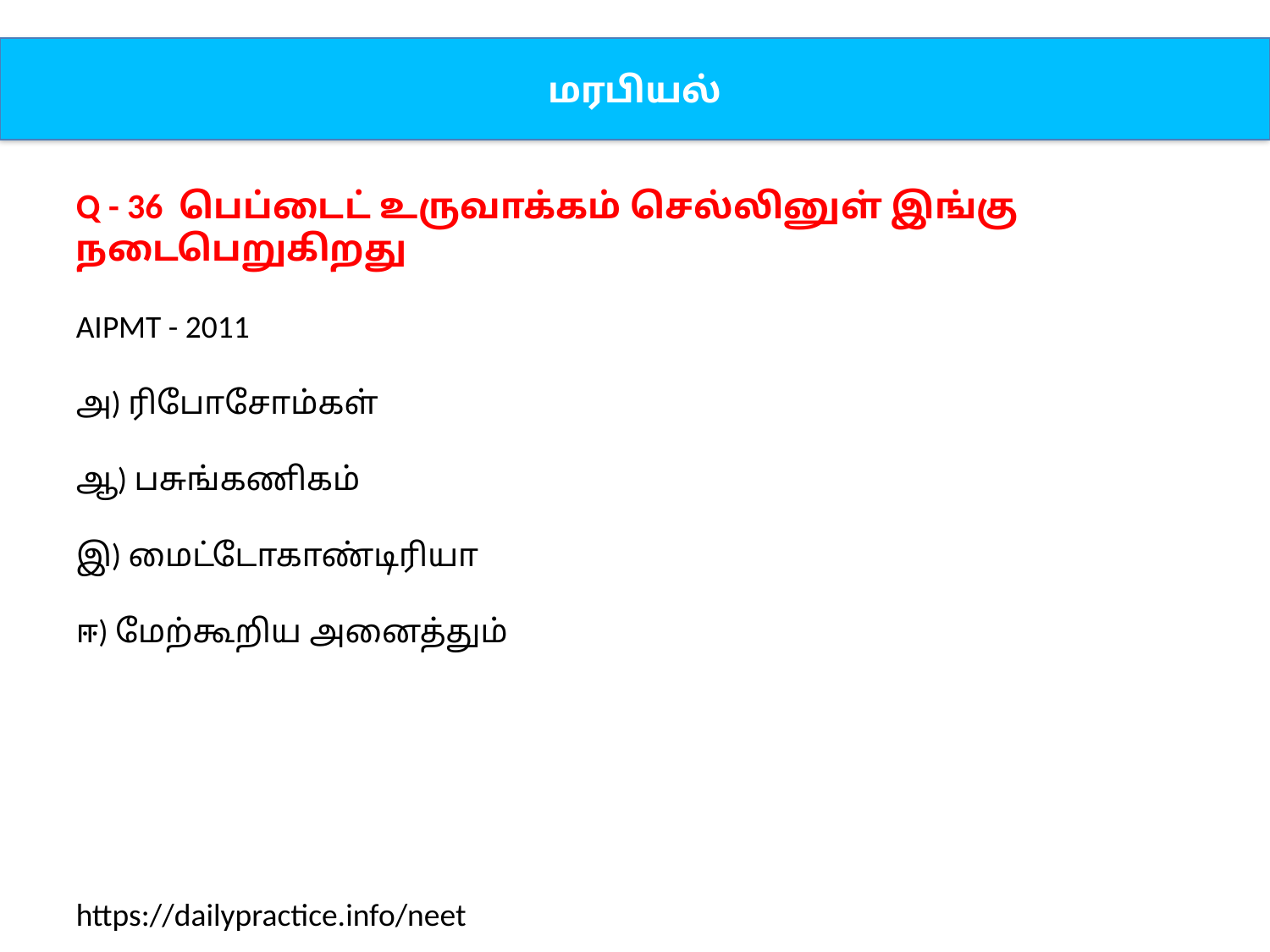

மரபியல்

Q - 36  பெப்டைட் உருவாக்கம் செல்லினுள் இங்கு நடைபெறுகிறது

AIPMT - 2011

அ) ரிபோசோம்கள்

ஆ) பசுங்கணிகம்

இ) மைட்டோகாண்டிரியா

ஈ) மேற்கூறிய அனைத்தும்
https://dailypractice.info/neet